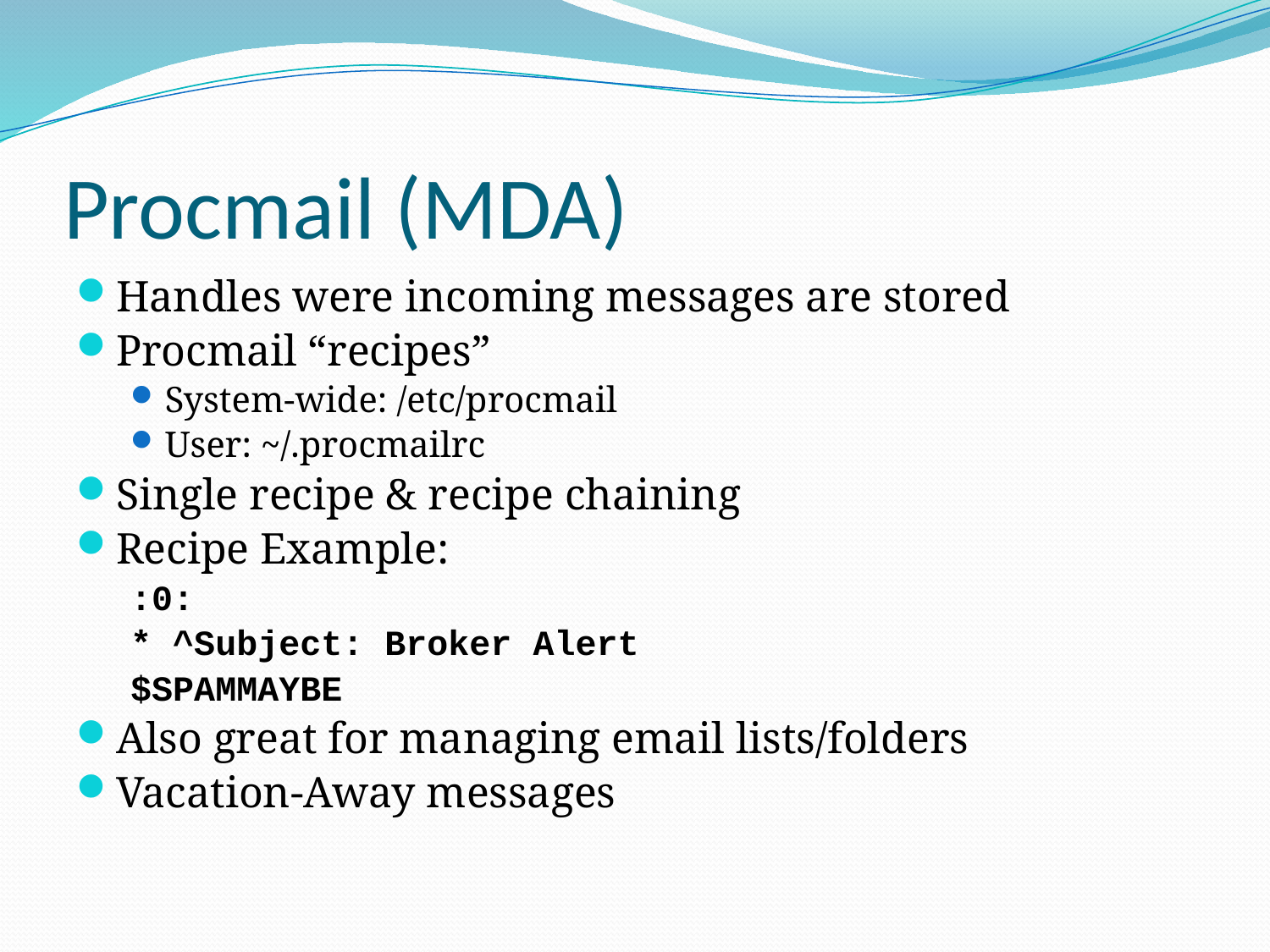

# Procmail (MDA)
Handles were incoming messages are stored
Procmail “recipes”
System-wide: /etc/procmail
User: ~/.procmailrc
Single recipe & recipe chaining
Recipe Example:
:0:
* ^Subject: Broker Alert
$SPAMMAYBE
Also great for managing email lists/folders
Vacation-Away messages